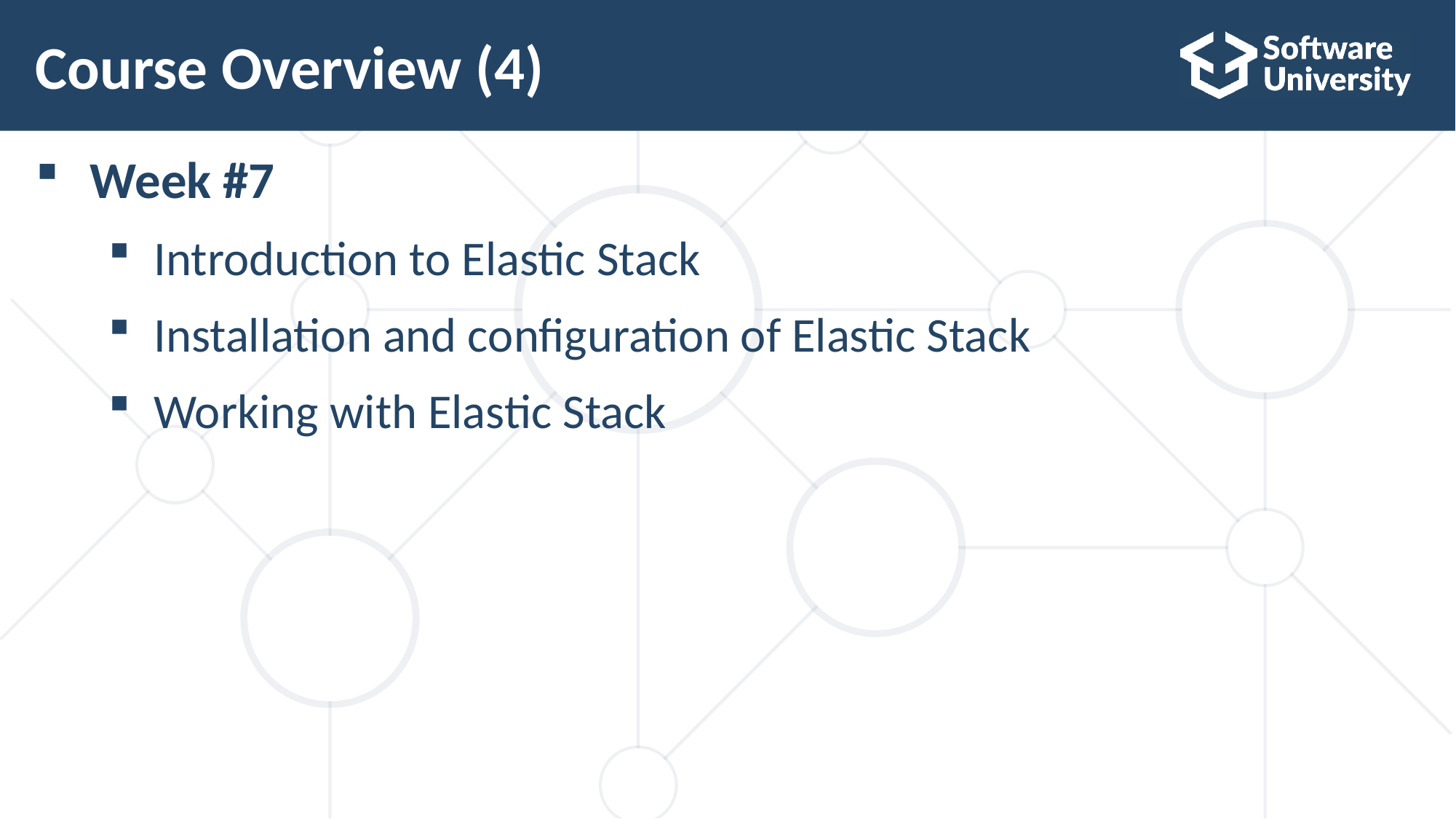

# Course Overview (4)
Week #7
Introduction to Elastic Stack
Installation and configuration of Elastic Stack
Working with Elastic Stack